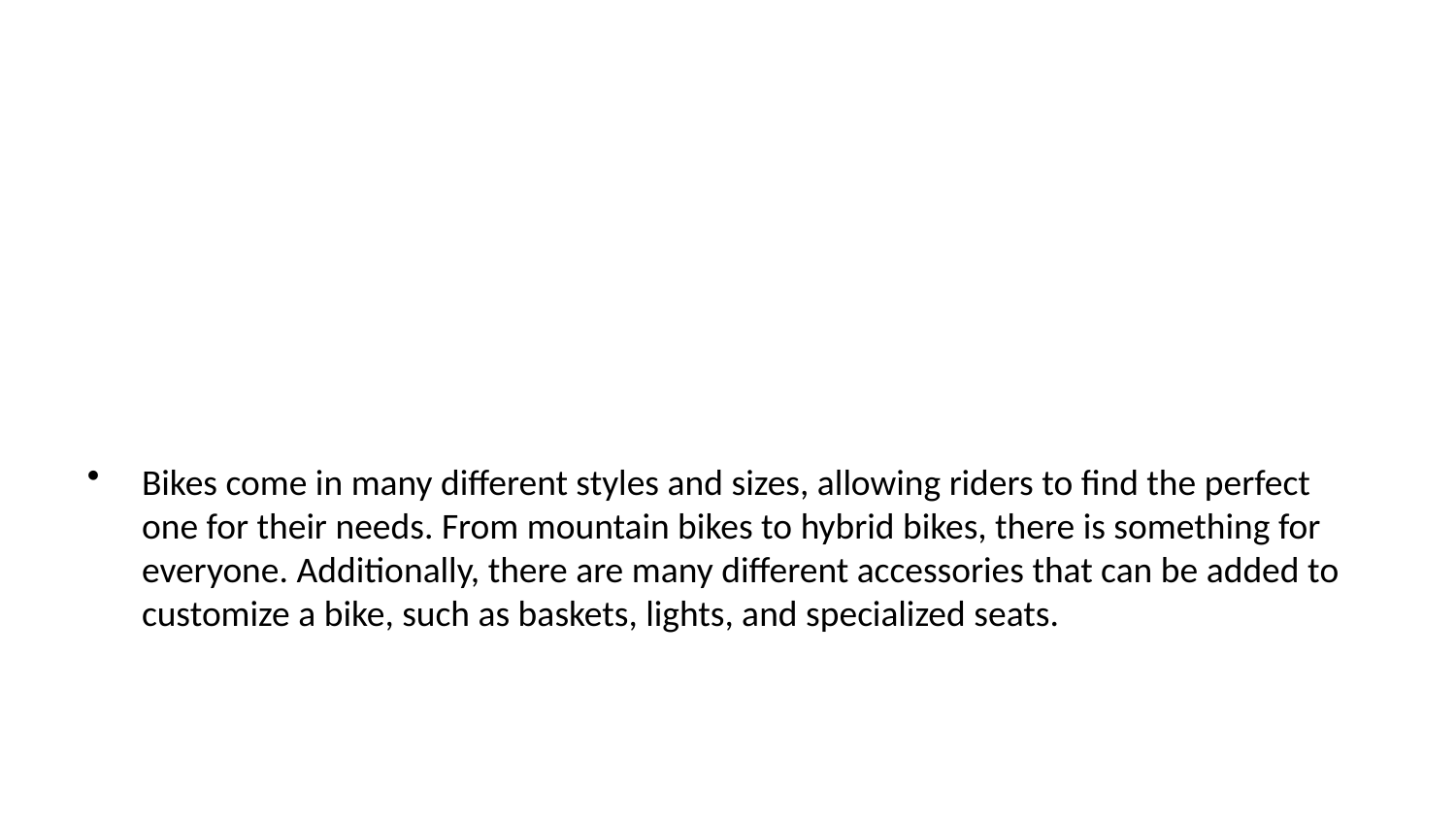

Bikes come in many different styles and sizes, allowing riders to find the perfect one for their needs. From mountain bikes to hybrid bikes, there is something for everyone. Additionally, there are many different accessories that can be added to customize a bike, such as baskets, lights, and specialized seats.